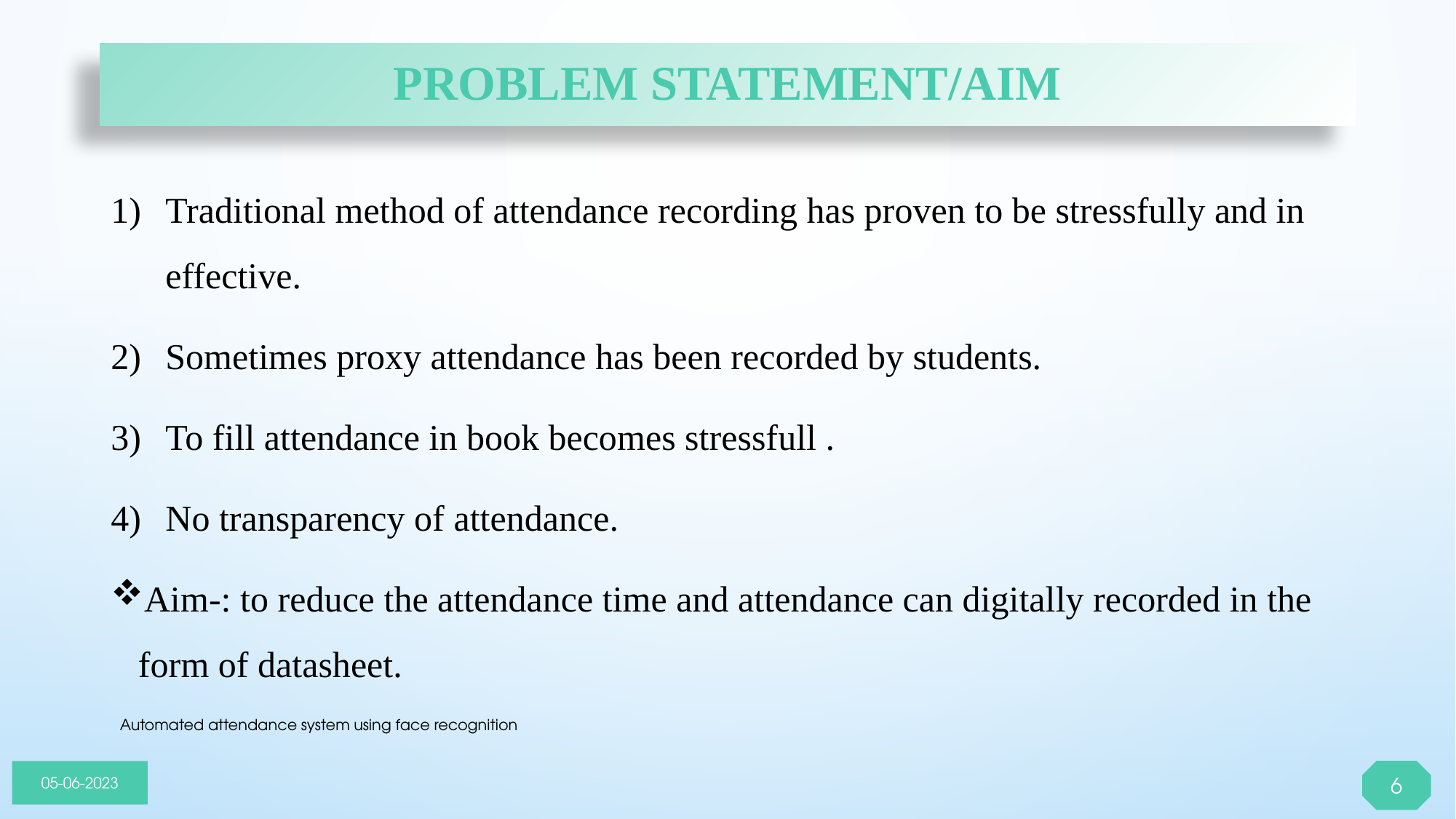

# Problem Statement/Aim
Traditional method of attendance recording has proven to be stressfully and in effective.
Sometimes proxy attendance has been recorded by students.
To fill attendance in book becomes stressfull .
No transparency of attendance.
Aim-: to reduce the attendance time and attendance can digitally recorded in the form of datasheet.
Automated attendance system using face recognition
6
05-06-2023